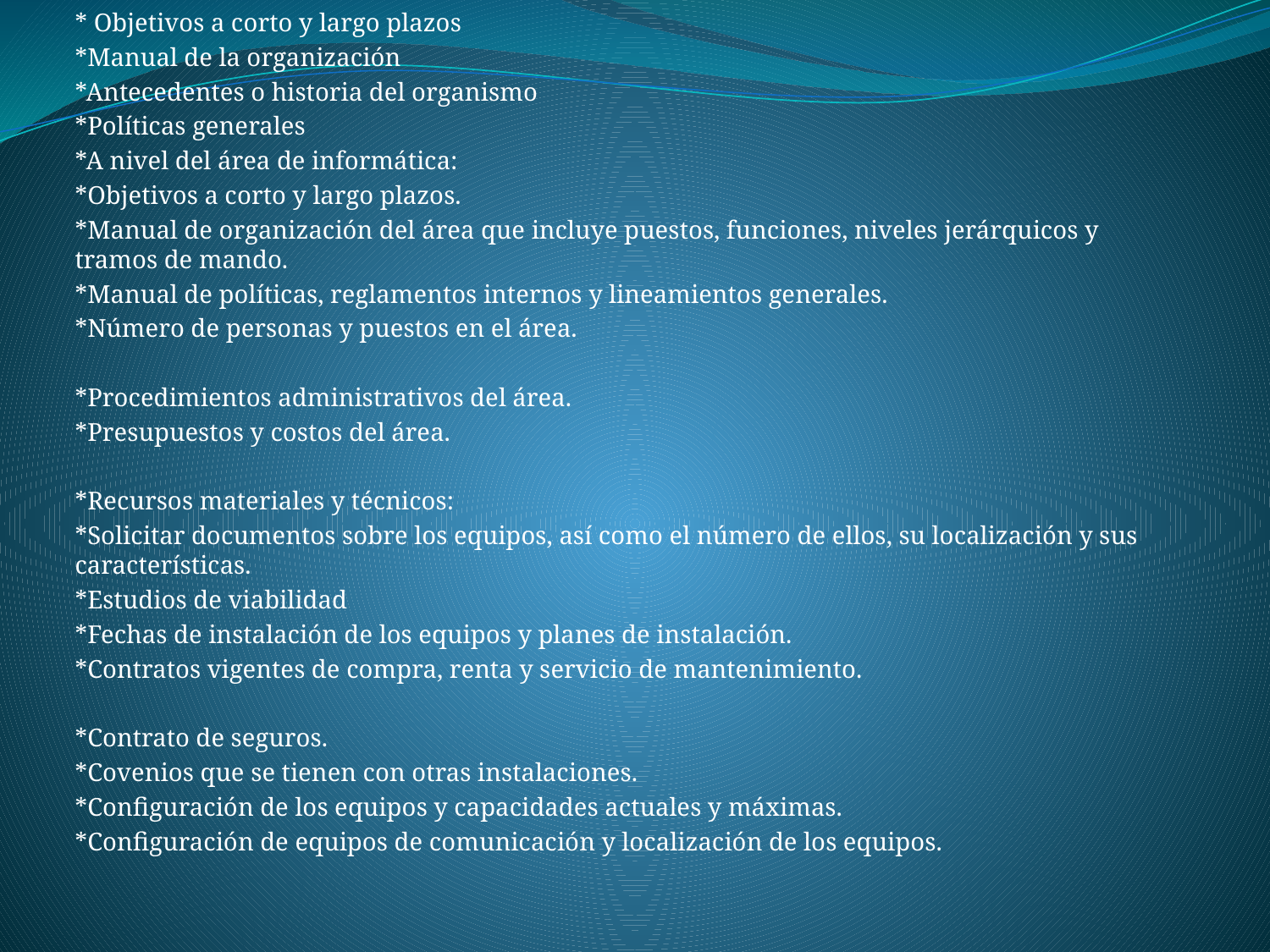

* Objetivos a corto y largo plazos
*Manual de la organización
*Antecedentes o historia del organismo
*Políticas generales
*A nivel del área de informática:
*Objetivos a corto y largo plazos.
*Manual de organización del área que incluye puestos, funciones, niveles jerárquicos y tramos de mando.
*Manual de políticas, reglamentos internos y lineamientos generales.
*Número de personas y puestos en el área.

*Procedimientos administrativos del área.
*Presupuestos y costos del área.

*Recursos materiales y técnicos:
*Solicitar documentos sobre los equipos, así como el número de ellos, su localización y sus características.
*Estudios de viabilidad
*Fechas de instalación de los equipos y planes de instalación.
*Contratos vigentes de compra, renta y servicio de mantenimiento.

*Contrato de seguros.
*Covenios que se tienen con otras instalaciones.
*Configuración de los equipos y capacidades actuales y máximas.
*Configuración de equipos de comunicación y localización de los equipos.

#